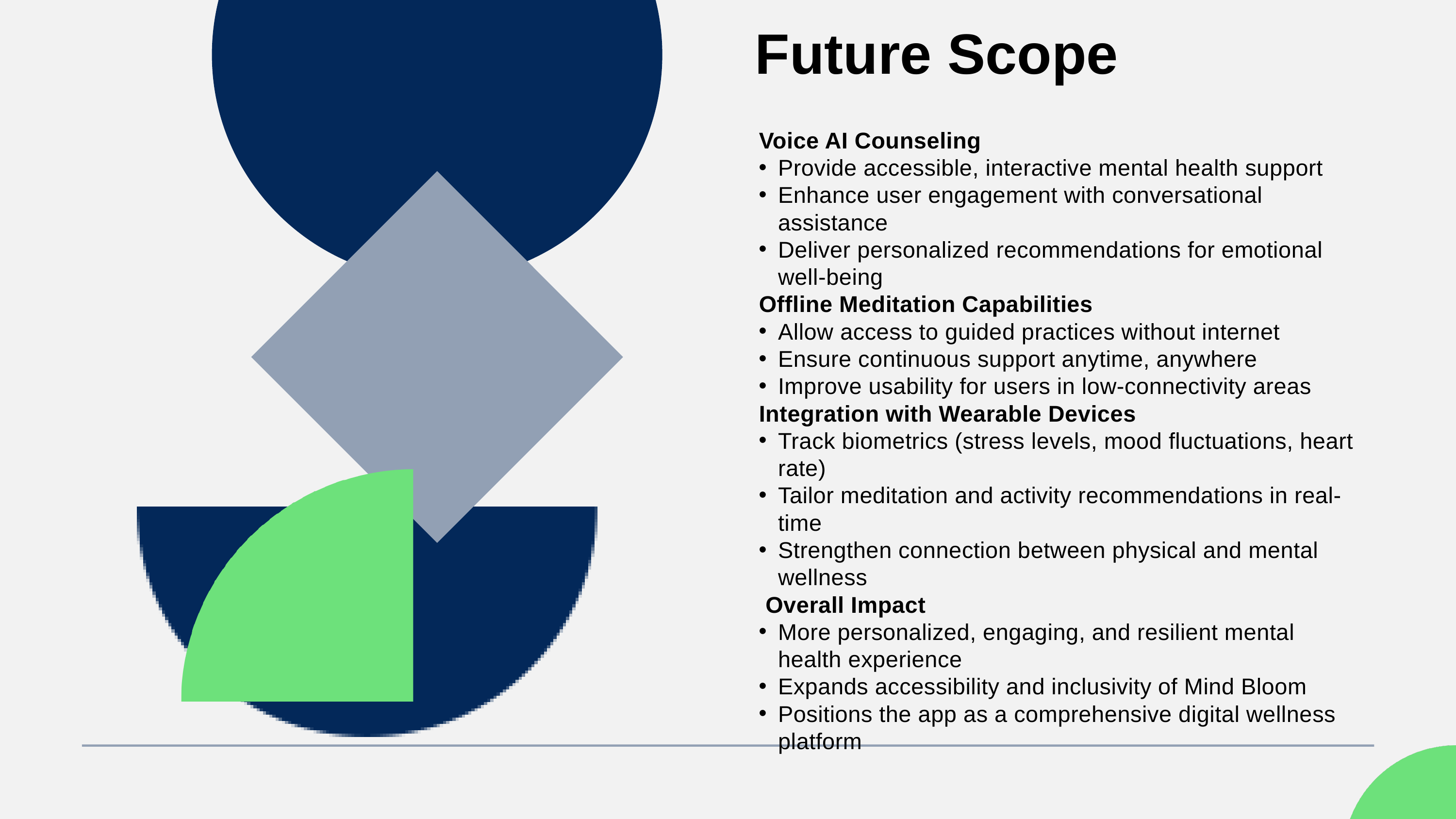

Future Scope
   Voice AI Counseling
Provide accessible, interactive mental health support
Enhance user engagement with conversational assistance
Deliver personalized recommendations for emotional well-being
   Offline Meditation Capabilities
Allow access to guided practices without internet
Ensure continuous support anytime, anywhere
Improve usability for users in low-connectivity areas
   Integration with Wearable Devices
Track biometrics (stress levels, mood fluctuations, heart rate)
Tailor meditation and activity recommendations in real-time
Strengthen connection between physical and mental wellness
    Overall Impact
More personalized, engaging, and resilient mental health experience
Expands accessibility and inclusivity of Mind Bloom
Positions the app as a comprehensive digital wellness platform